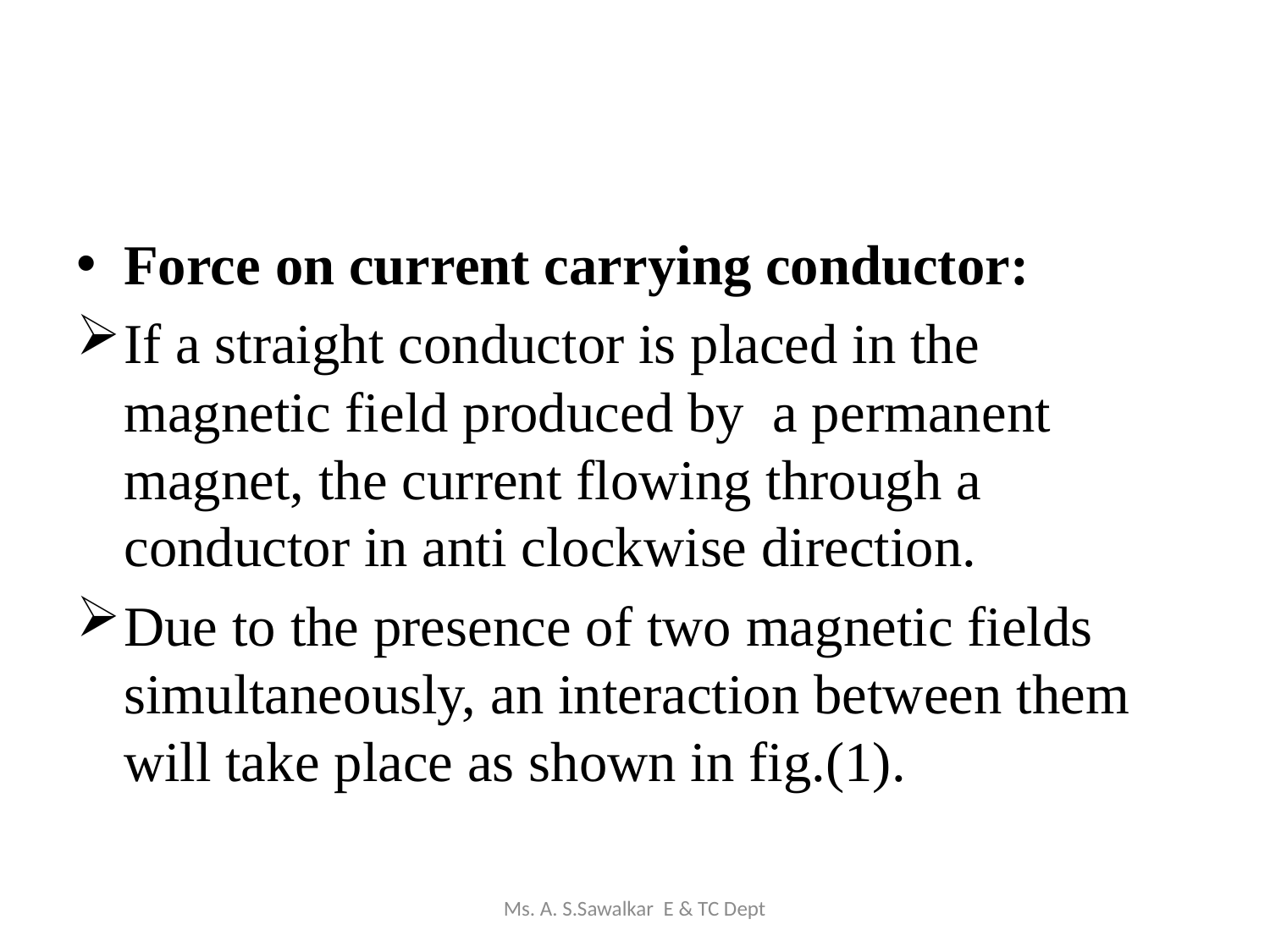

#
Force on current carrying conductor:
If a straight conductor is placed in the magnetic field produced by  a permanent magnet, the current flowing through a conductor in anti clockwise direction.
Due to the presence of two magnetic fields simultaneously, an interaction between them will take place as shown in fig.(1).
Ms. A. S.Sawalkar  E & TC Dept